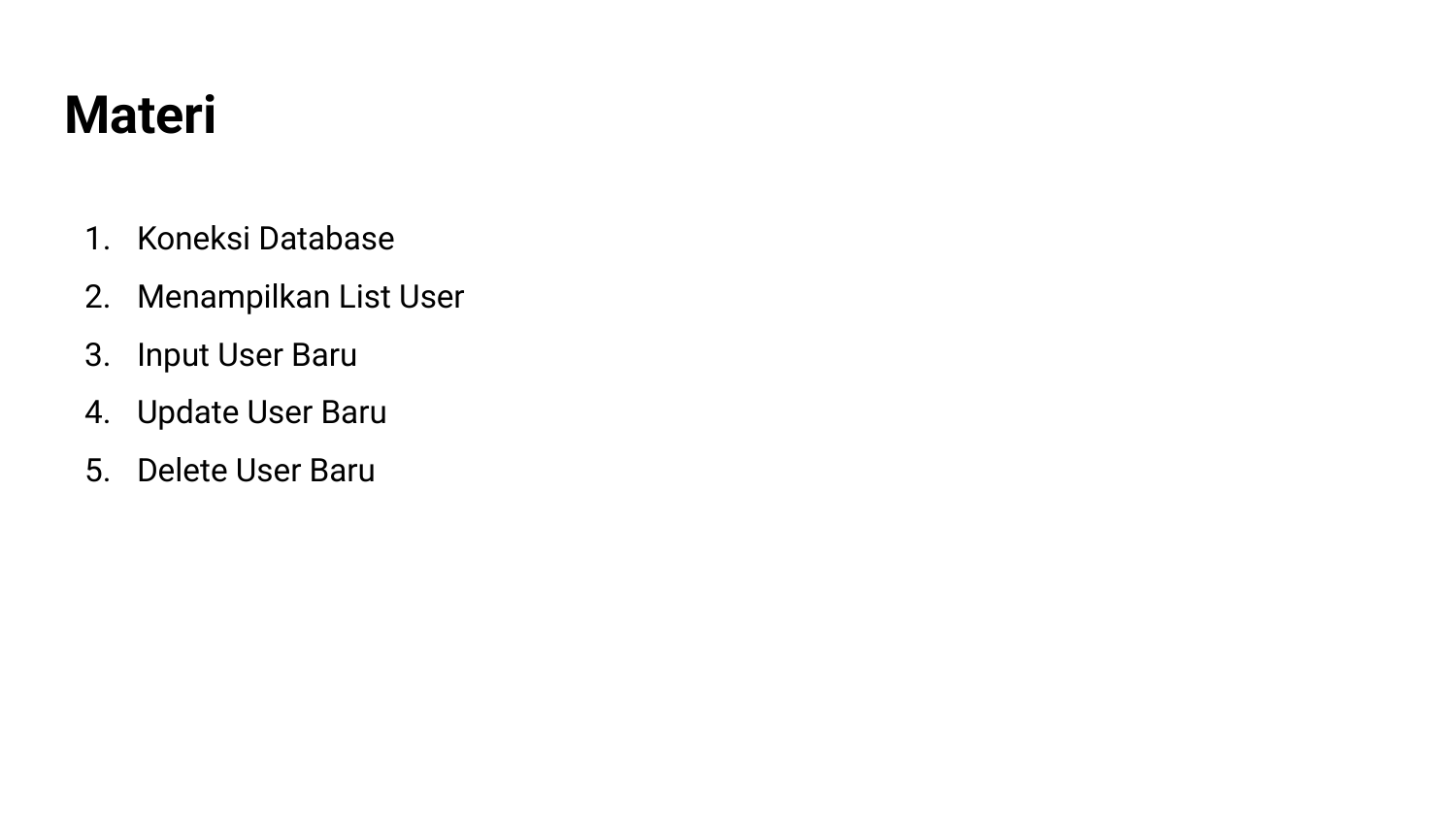

# Materi
Koneksi Database
Menampilkan List User
Input User Baru
Update User Baru
Delete User Baru